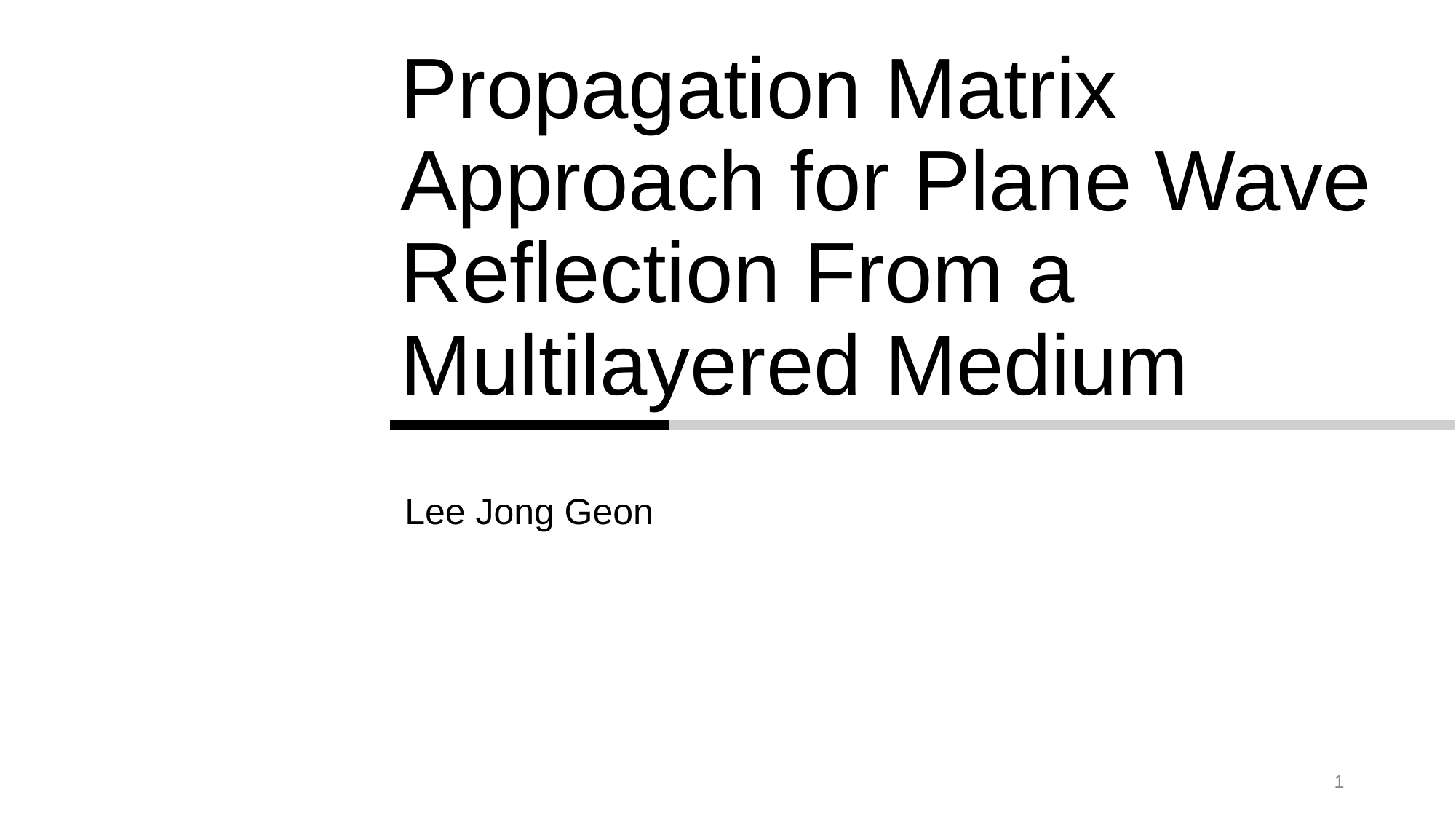

# Propagation Matrix Approach for Plane Wave Reflection From a Multilayered Medium
Lee Jong Geon
1